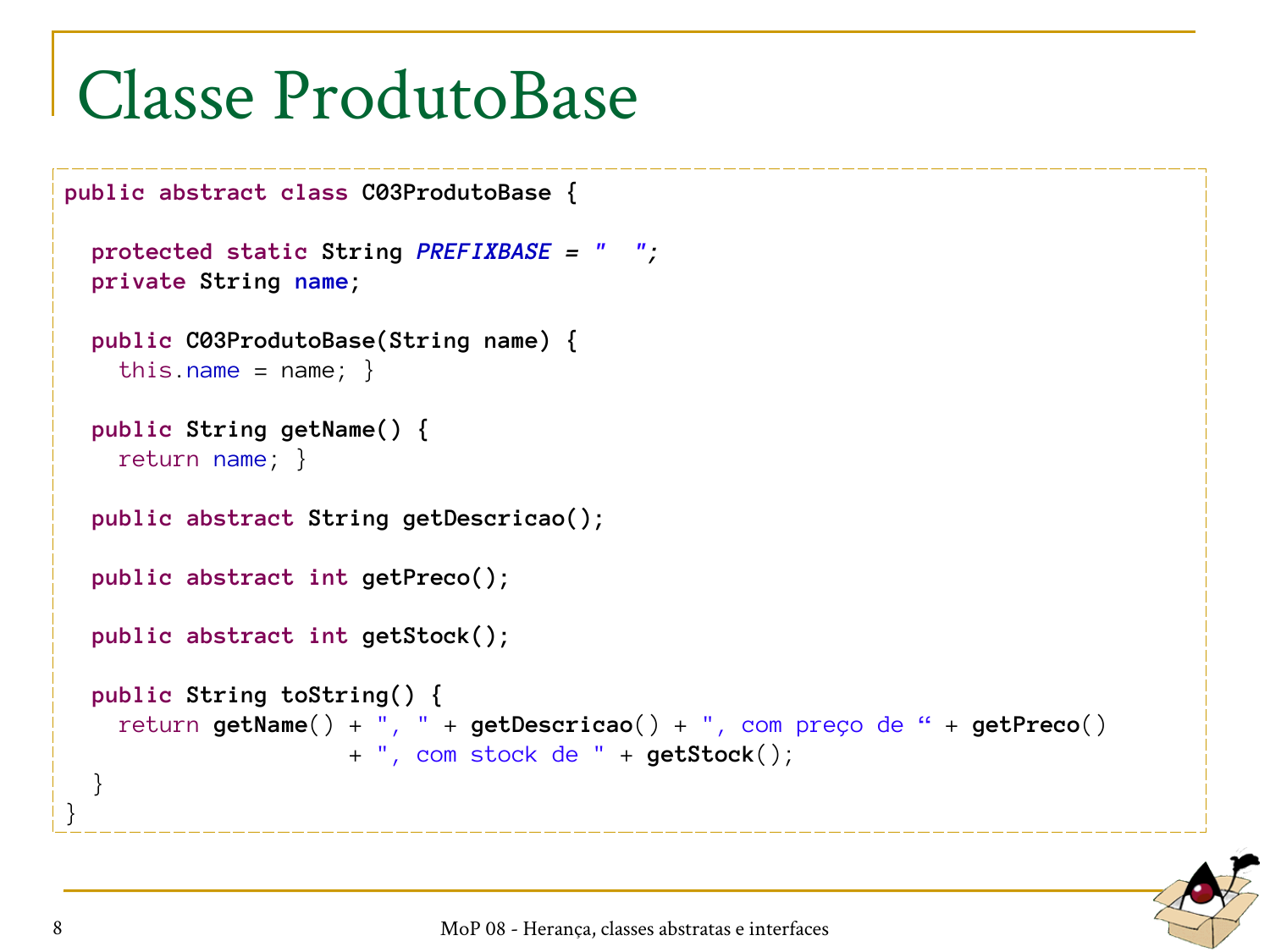

# Classe ProdutoBase
public abstract class C03ProdutoBase {

  protected static String PREFIXBASE = "  ";
  private String name;

  public C03ProdutoBase(String name) {
    this.name = name; }

  public String getName() {
    return name; }

  public abstract String getDescricao();

  public abstract int getPreco();

  public abstract int getStock();

  public String toString() {
    return getName() + ", " + getDescricao() + ", com preço de “ + getPreco()
                     + ", com stock de " + getStock();
  }
}
MoP 08 - Herança, classes abstratas e interfaces